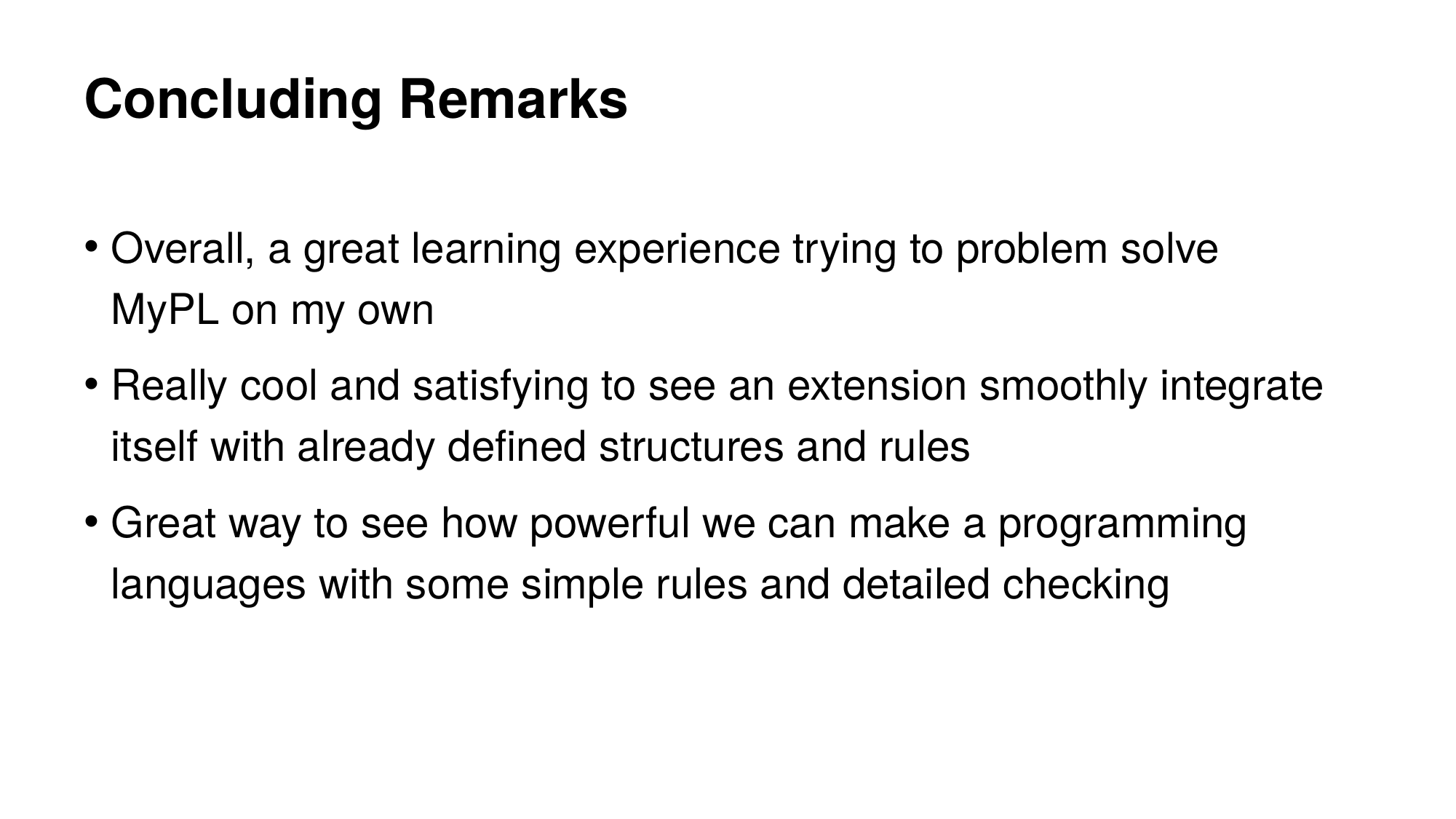

# Concluding Remarks
Overall, a great learning experience trying to problem solve MyPL on my own
Really cool and satisfying to see an extension smoothly integrate itself with already defined structures and rules
Great way to see how powerful we can make a programming languages with some simple rules and detailed checking